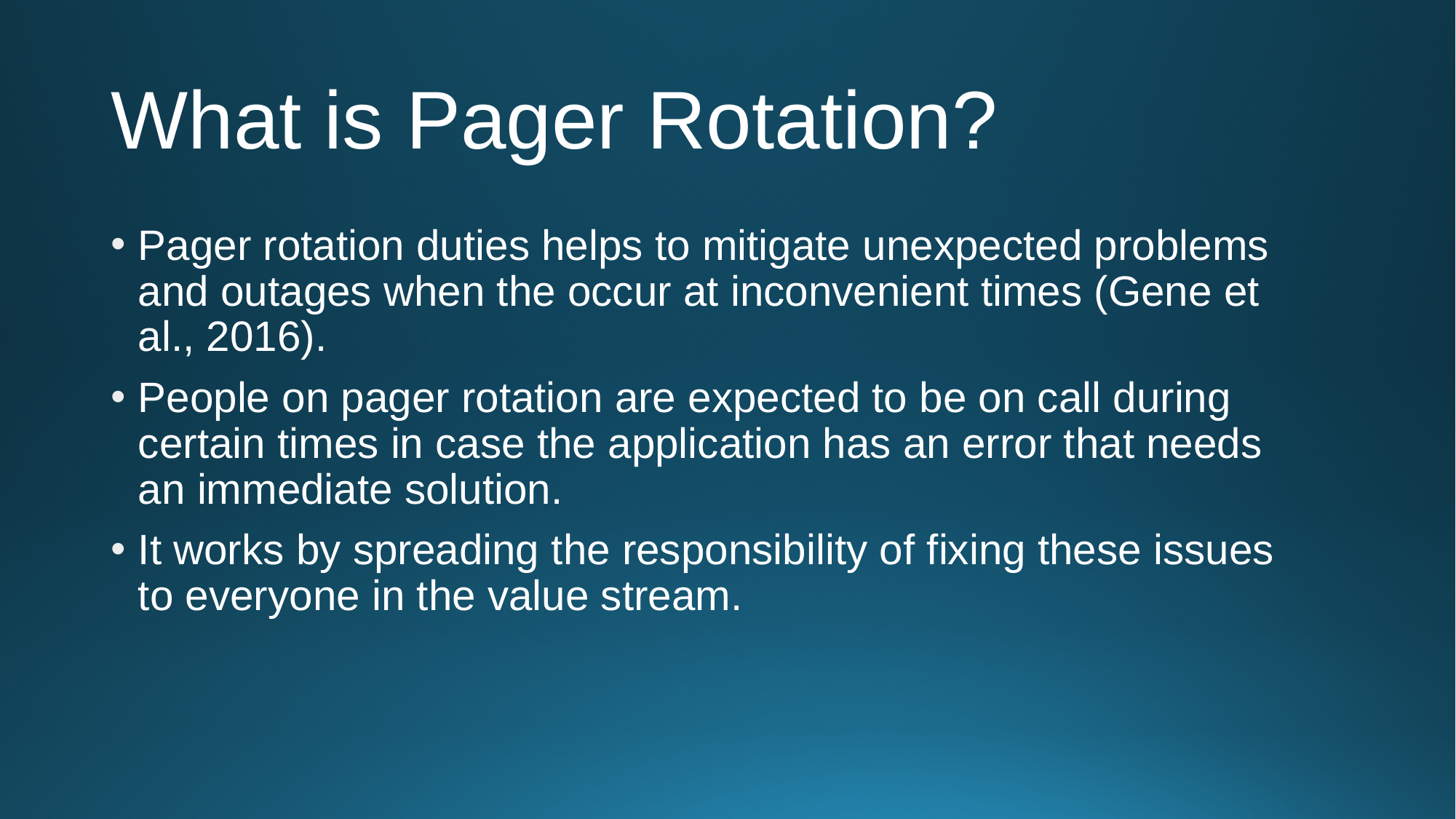

# What is Pager Rotation?
Pager rotation duties helps to mitigate unexpected problems and outages when the occur at inconvenient times (Gene et al., 2016).
People on pager rotation are expected to be on call during certain times in case the application has an error that needs an immediate solution.
It works by spreading the responsibility of fixing these issues to everyone in the value stream.